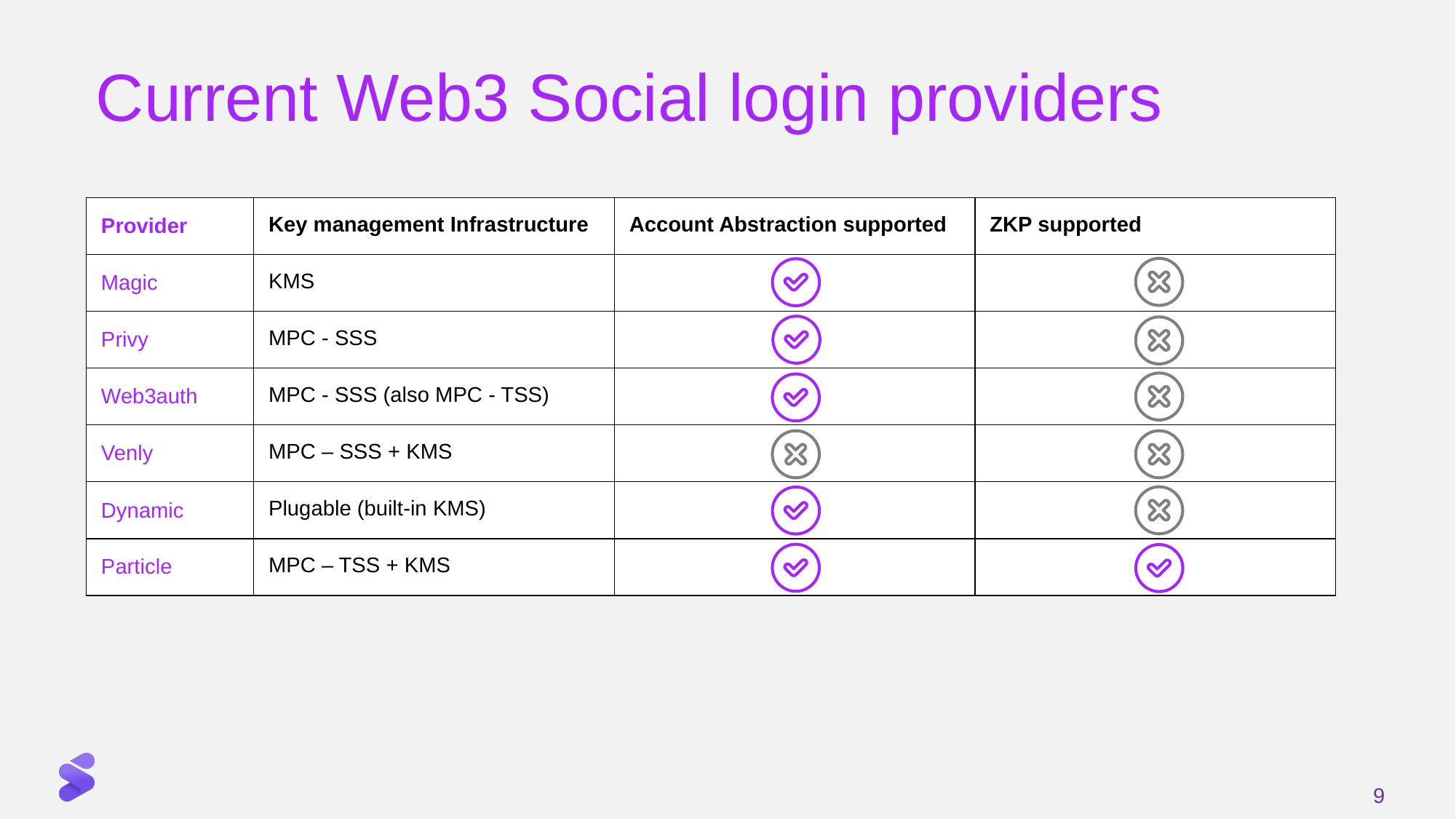

Current Web3 Social login providers
| Provider | Key management Infrastructure | Account Abstraction supported | ZKP supported |
| --- | --- | --- | --- |
| Magic | KMS |  |  |
| Privy | MPC - SSS |  |  |
| Web3auth | MPC - SSS (also MPC - TSS) |  |  |
| Venly | MPC – SSS + KMS |  |  |
| Dynamic | Plugable (built-in KMS) |  |  |
| Particle | MPC – TSS + KMS |  |  |

9